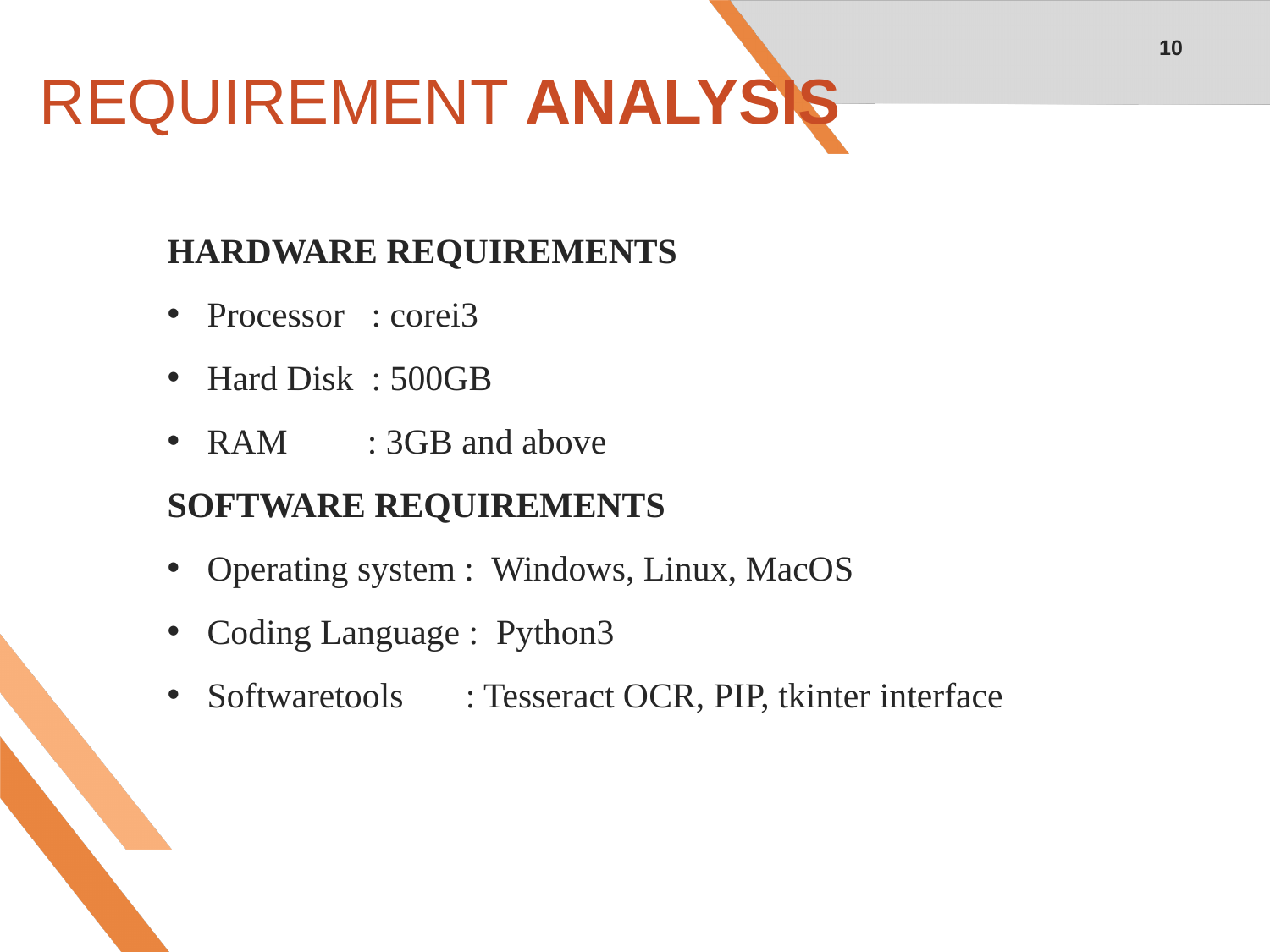

10
# REQUIREMENT ANALYSIS
HARDWARE REQUIREMENTS
Processor   : corei3
Hard Disk  : 500GB
RAM         : 3GB and above
SOFTWARE REQUIREMENTS
Operating system :  Windows, Linux, MacOS
Coding Language :  Python3
Softwaretools       : Tesseract OCR, PIP, tkinter interface